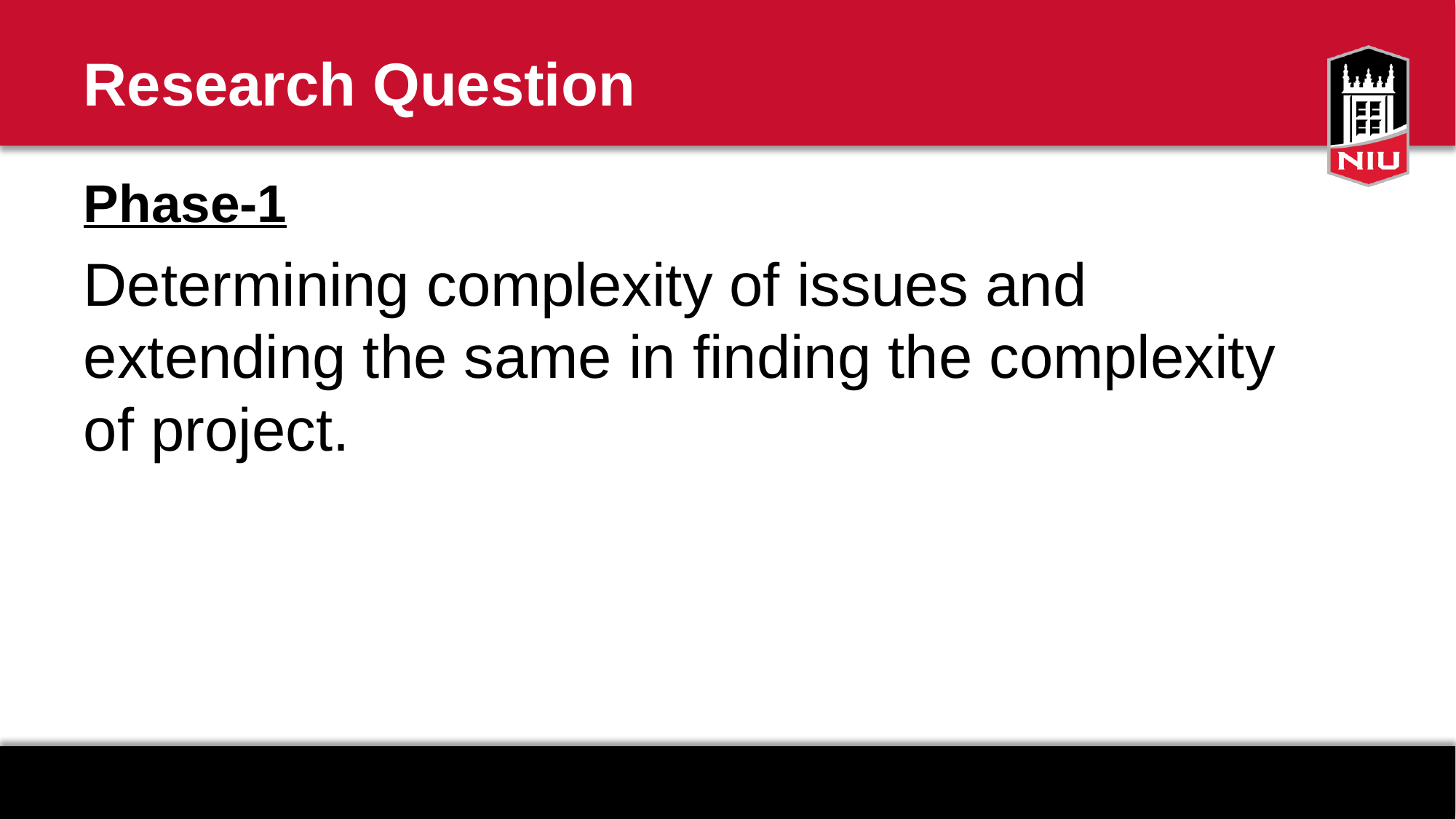

# Research Question
Phase-1
Determining complexity of issues and extending the same in finding the complexity of project.